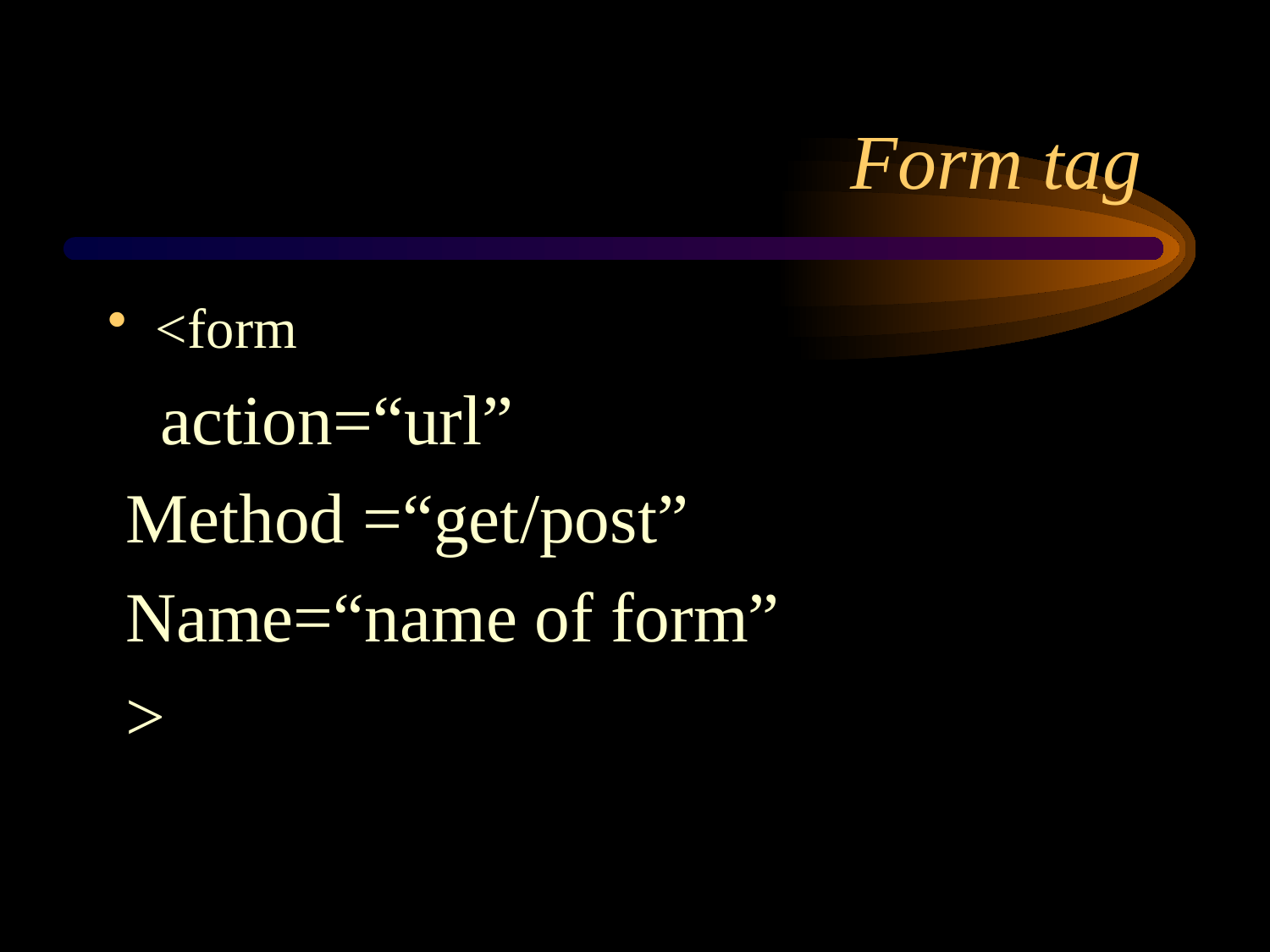

# Form tag
<form
   action=“url”
 Method =“get/post”
 Name=“name of form”
 >